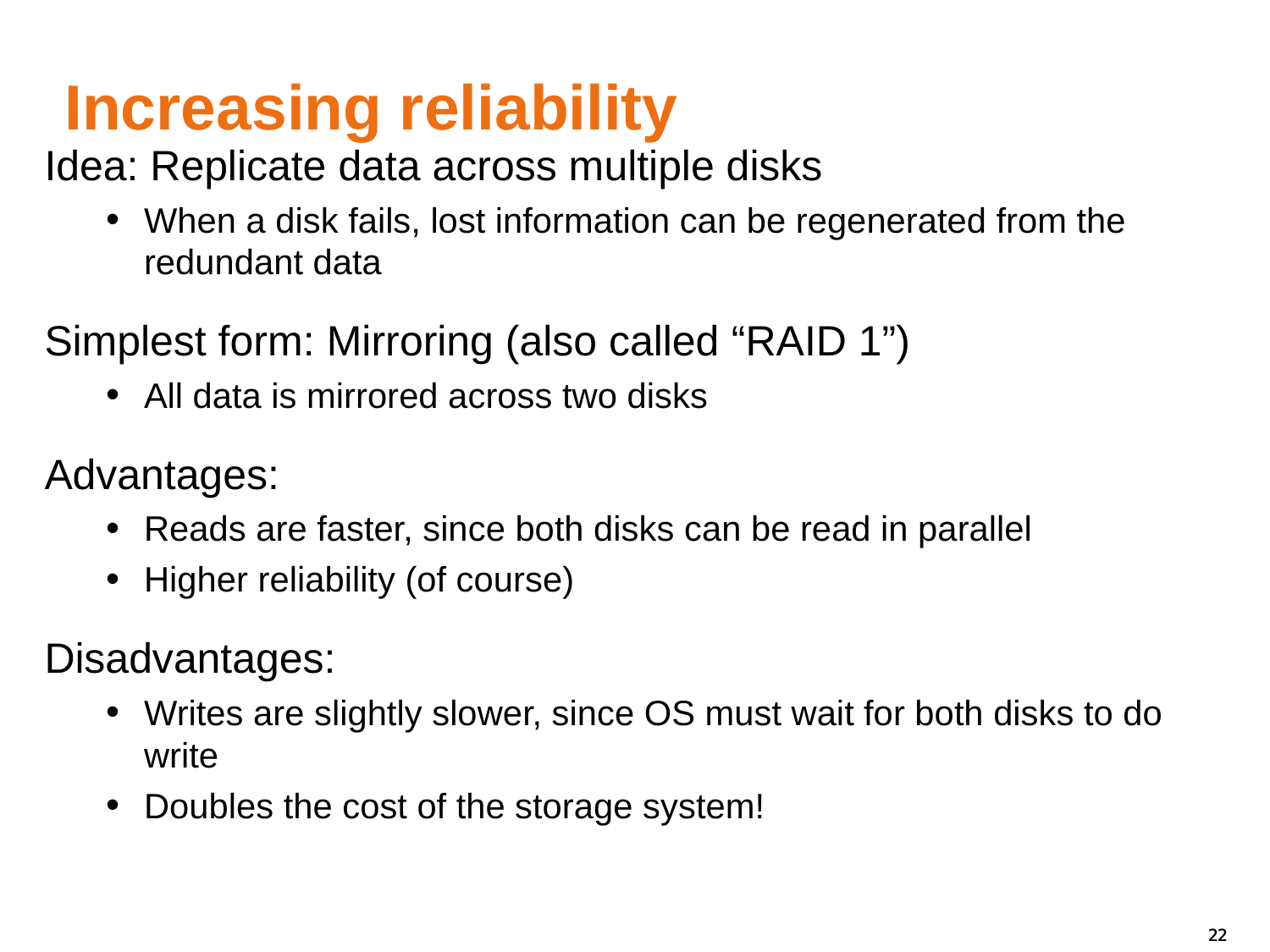

# Increasing reliability
Idea: Replicate data across multiple disks
When a disk fails, lost information can be regenerated from the redundant data
Simplest form: Mirroring (also called “RAID 1”)
All data is mirrored across two disks
Advantages:
Reads are faster, since both disks can be read in parallel
Higher reliability (of course)
Disadvantages:
Writes are slightly slower, since OS must wait for both disks to do write
Doubles the cost of the storage system!